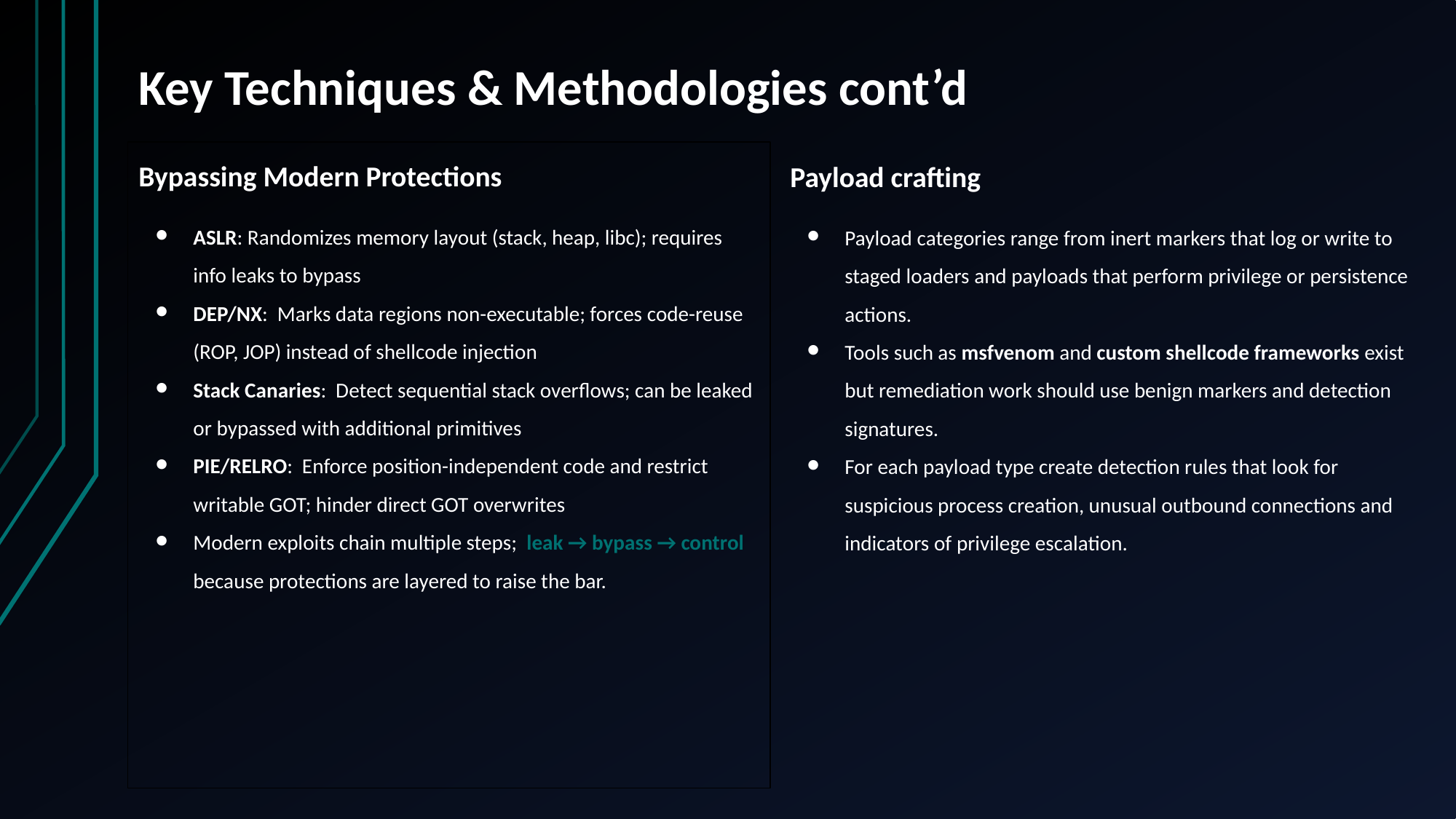

Key Techniques & Methodologies cont’d

Bypassing Modern Protections
ASLR: Randomizes memory layout (stack, heap, libc); requires info leaks to bypass
DEP/NX:  Marks data regions non-executable; forces code-reuse (ROP, JOP) instead of shellcode injection
Stack Canaries:  Detect sequential stack overflows; can be leaked or bypassed with additional primitives
PIE/RELRO:  Enforce position-independent code and restrict writable GOT; hinder direct GOT overwrites
Modern exploits chain multiple steps;  leak → bypass → control because protections are layered to raise the bar.

Payload crafting
Payload categories range from inert markers that log or write to staged loaders and payloads that perform privilege or persistence actions.
Tools such as msfvenom and custom shellcode frameworks exist but remediation work should use benign markers and detection signatures.
For each payload type create detection rules that look for suspicious process creation, unusual outbound connections and indicators of privilege escalation.